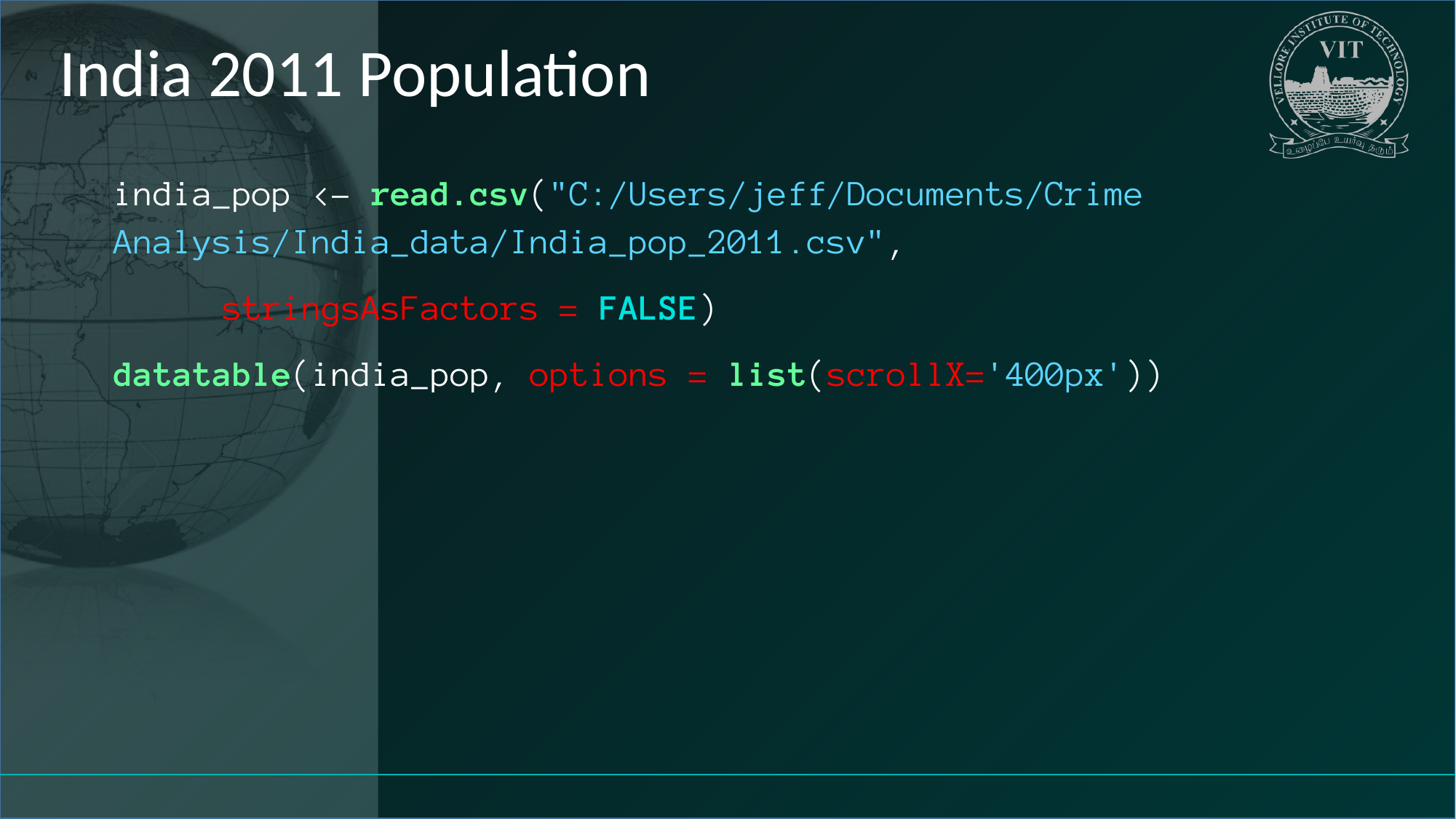

# India 2011 Population
india_pop <- read.csv("C:/Users/jeff/Documents/Crime Analysis/India_data/India_pop_2011.csv",
	stringsAsFactors = FALSE)
datatable(india_pop, options = list(scrollX='400px'))